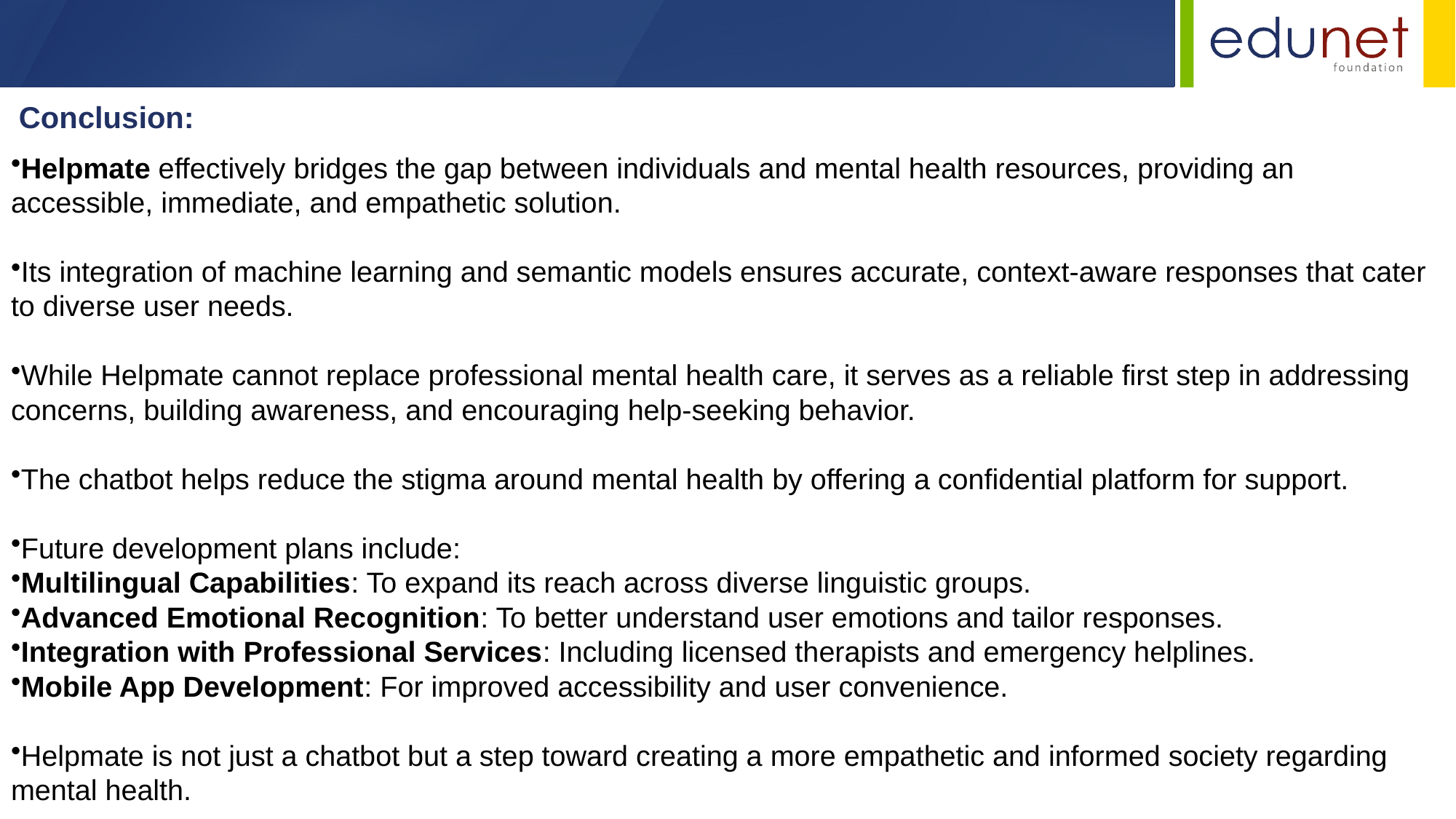

Conclusion:
Helpmate effectively bridges the gap between individuals and mental health resources, providing an accessible, immediate, and empathetic solution.

Its integration of machine learning and semantic models ensures accurate, context-aware responses that cater to diverse user needs.

While Helpmate cannot replace professional mental health care, it serves as a reliable first step in addressing concerns, building awareness, and encouraging help-seeking behavior.

The chatbot helps reduce the stigma around mental health by offering a confidential platform for support.

Future development plans include:
Multilingual Capabilities: To expand its reach across diverse linguistic groups.
Advanced Emotional Recognition: To better understand user emotions and tailor responses.
Integration with Professional Services: Including licensed therapists and emergency helplines.
Mobile App Development: For improved accessibility and user convenience.

Helpmate is not just a chatbot but a step toward creating a more empathetic and informed society regarding mental health.